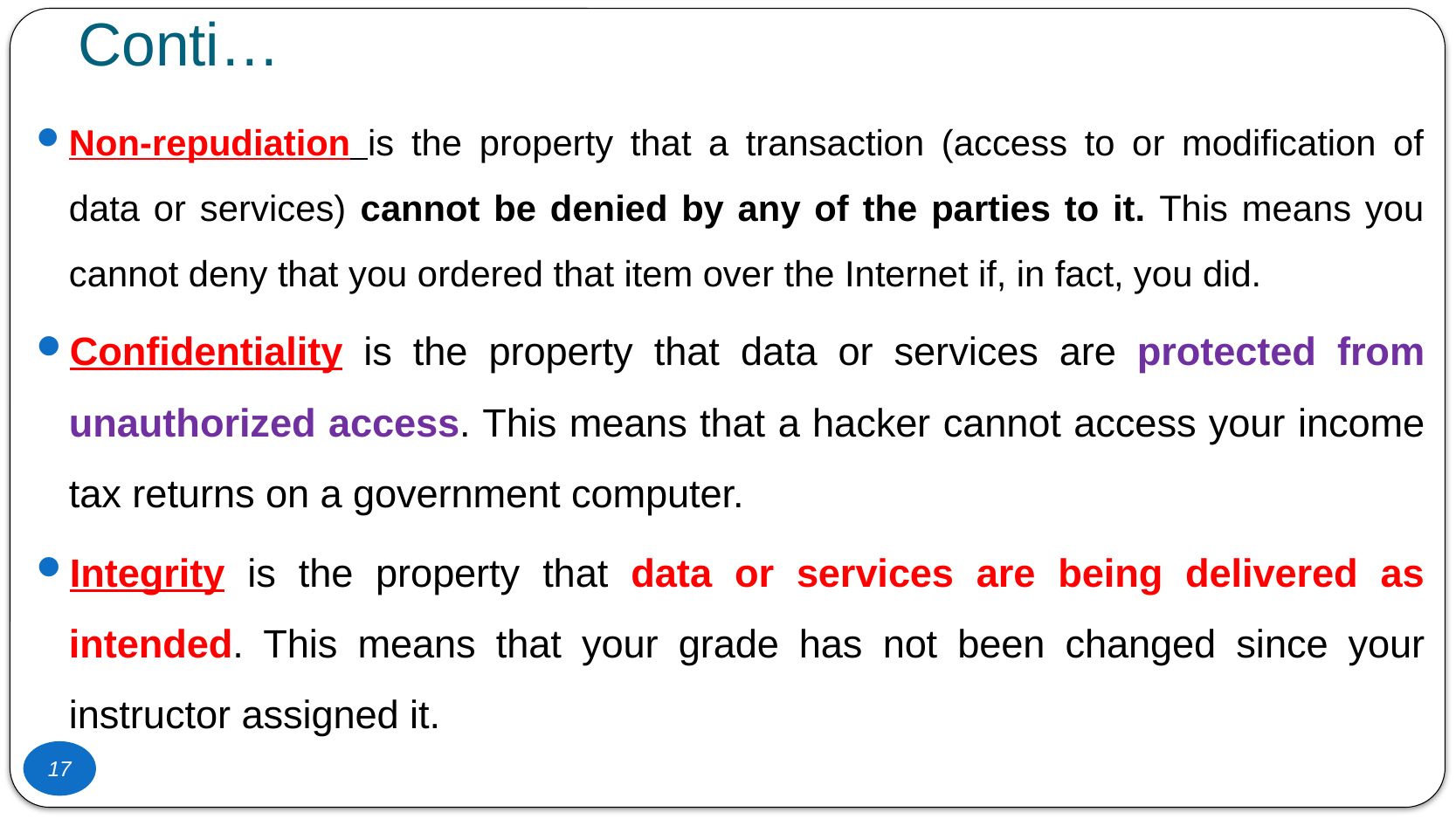

# Conti…
Non-repudiation is the property that a transaction (access to or modification of data or services) cannot be denied by any of the parties to it. This means you cannot deny that you ordered that item over the Internet if, in fact, you did.
Confidentiality is the property that data or services are protected from unauthorized access. This means that a hacker cannot access your income tax returns on a government computer.
Integrity is the property that data or services are being delivered as intended. This means that your grade has not been changed since your instructor assigned it.
17